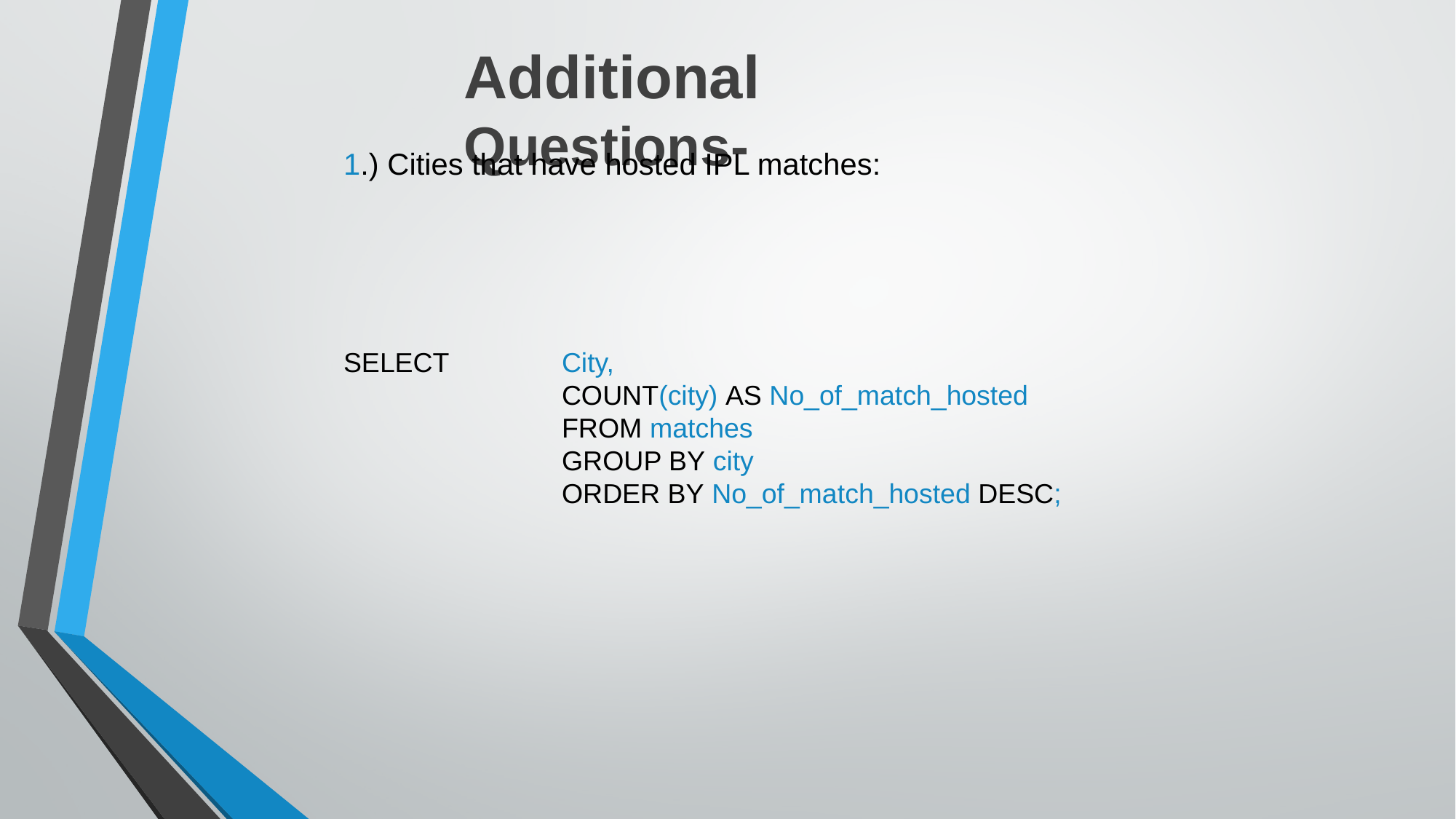

Additional Questions-
1.) Cities that have hosted IPL matches:

SELECT 	City,
		COUNT(city) AS No_of_match_hosted
		FROM matches
		GROUP BY city
		ORDER BY No_of_match_hosted DESC;